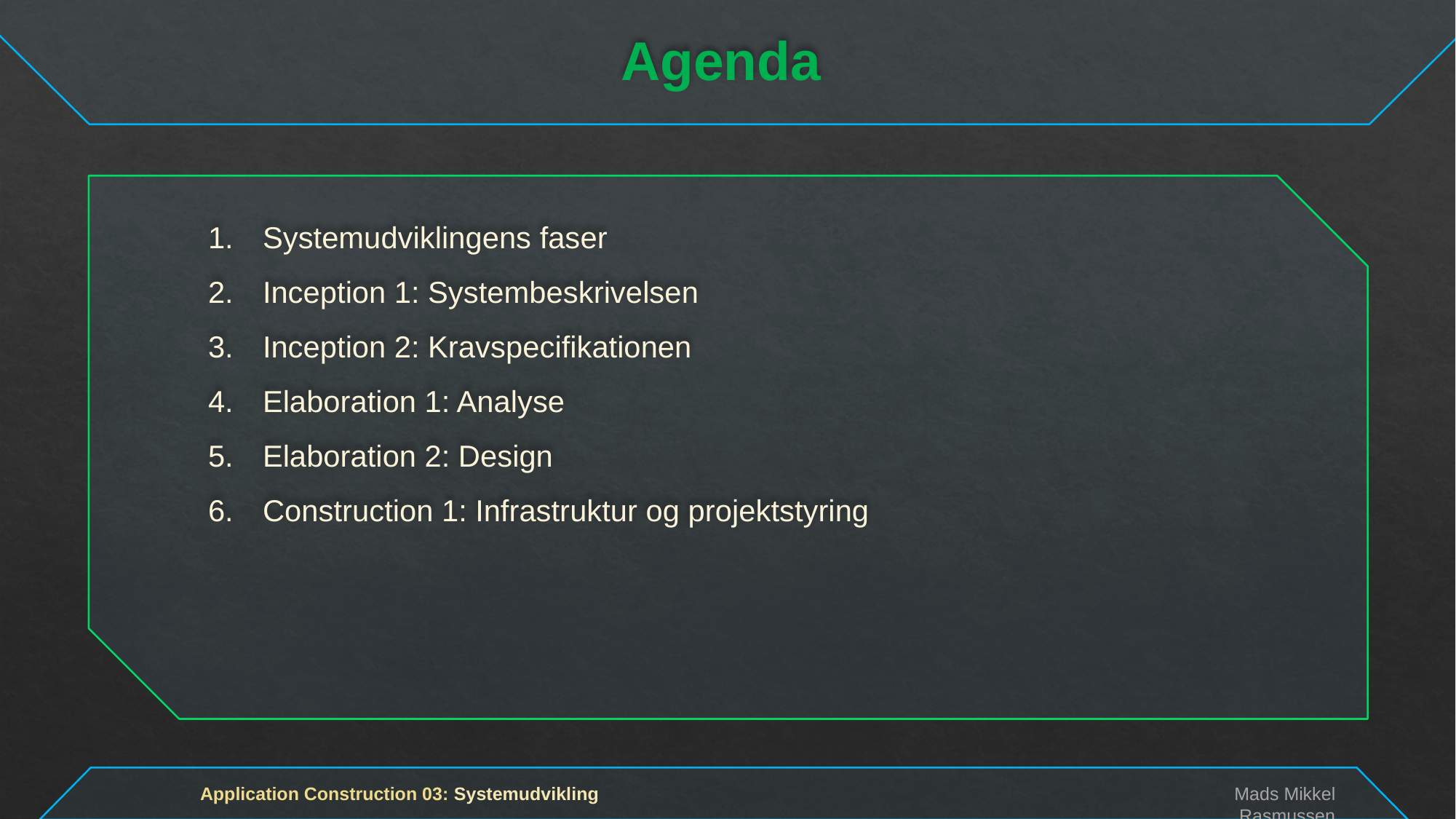

# Agenda

Systemudviklingens faser
Inception 1: Systembeskrivelsen
Inception 2: Kravspecifikationen
Elaboration 1: Analyse
Elaboration 2: Design
Construction 1: Infrastruktur og projektstyring

Application Construction 03: Systemudvikling
Mads Mikkel Rasmussen